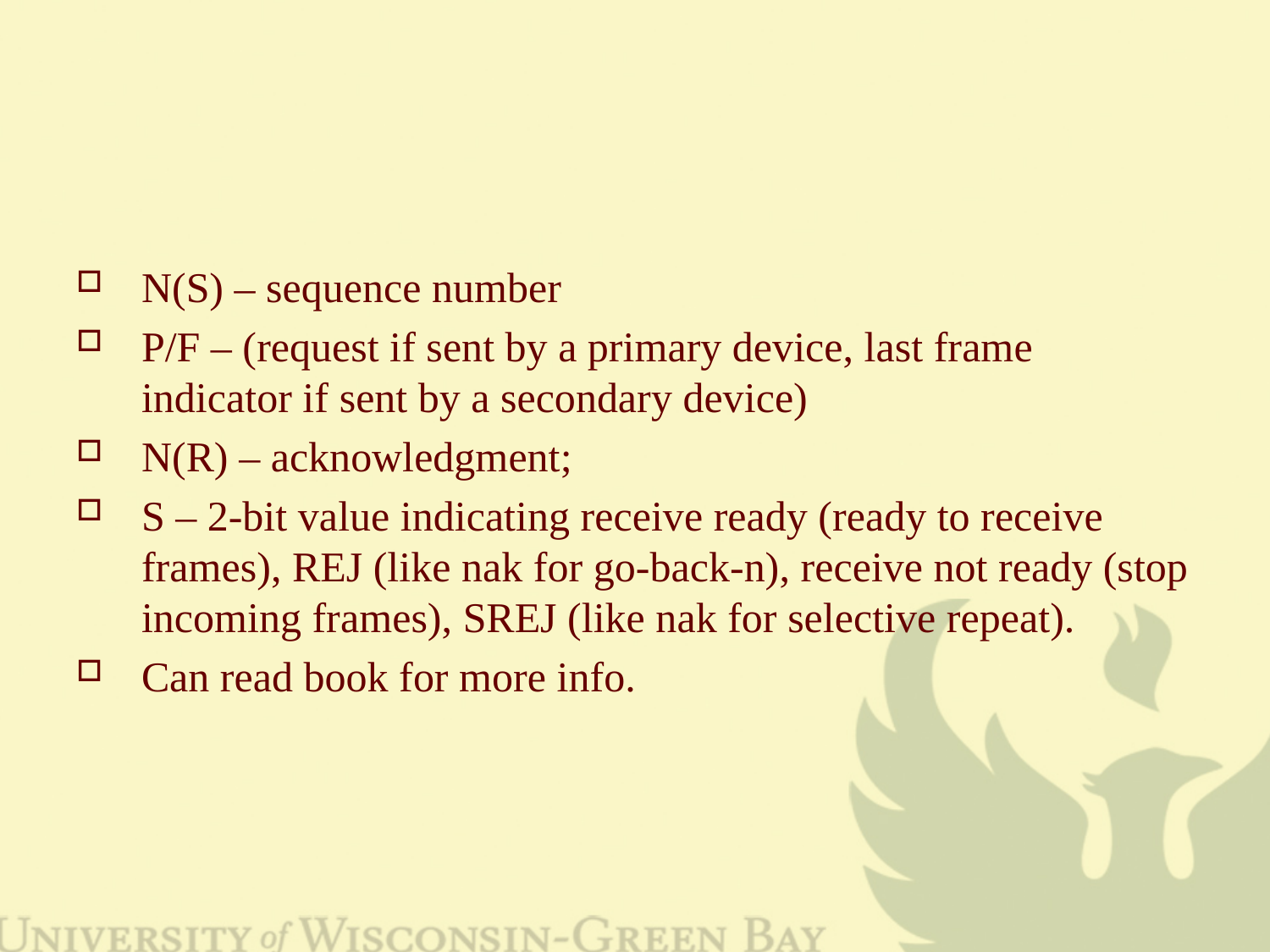

#
N(S) – sequence number
P/F – (request if sent by a primary device, last frame indicator if sent by a secondary device)
N(R) – acknowledgment;
S – 2-bit value indicating receive ready (ready to receive frames), REJ (like nak for go-back-n), receive not ready (stop incoming frames), SREJ (like nak for selective repeat).
Can read book for more info.